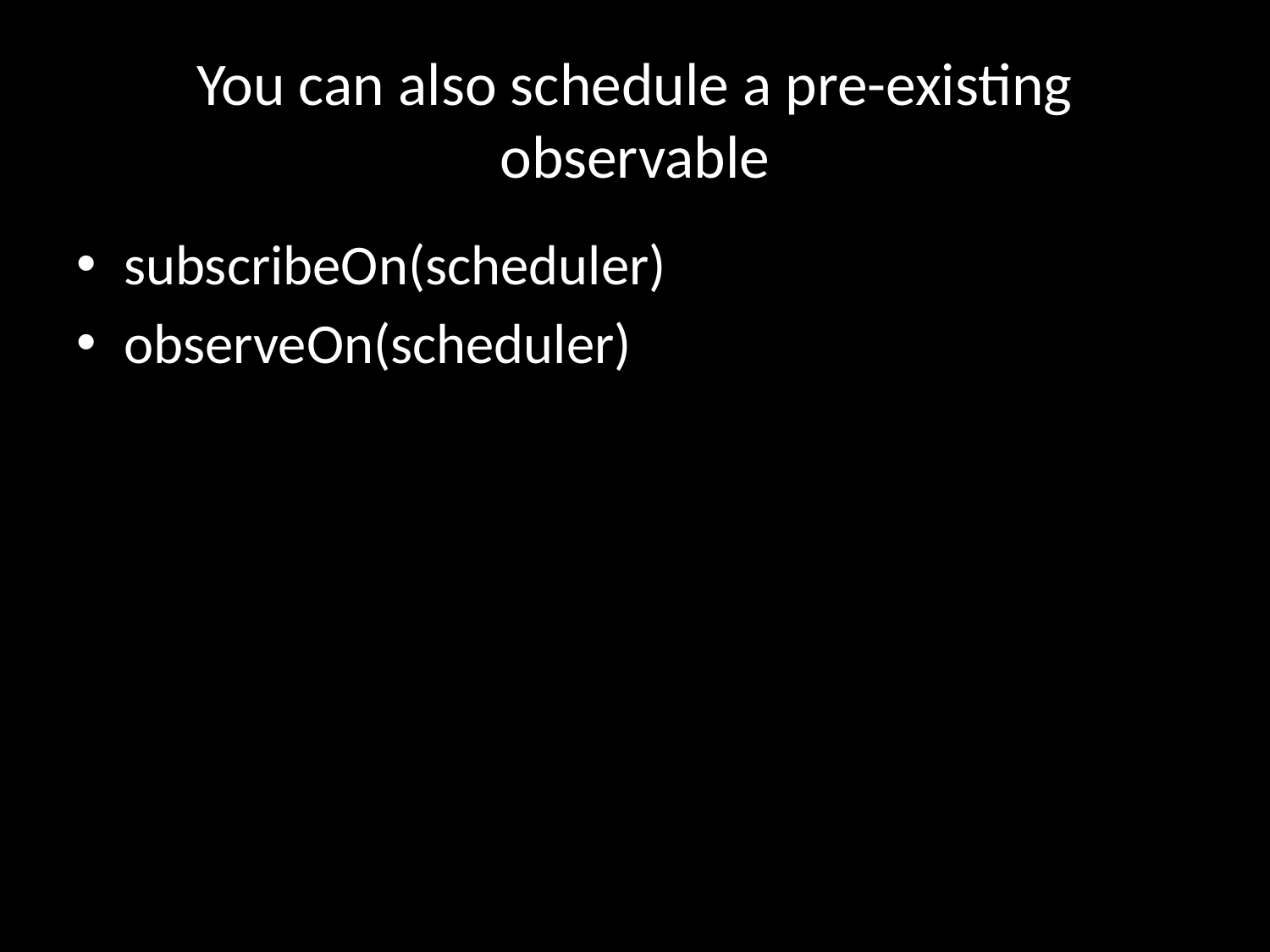

# You can also schedule a pre-existing observable
subscribeOn(scheduler)
observeOn(scheduler)